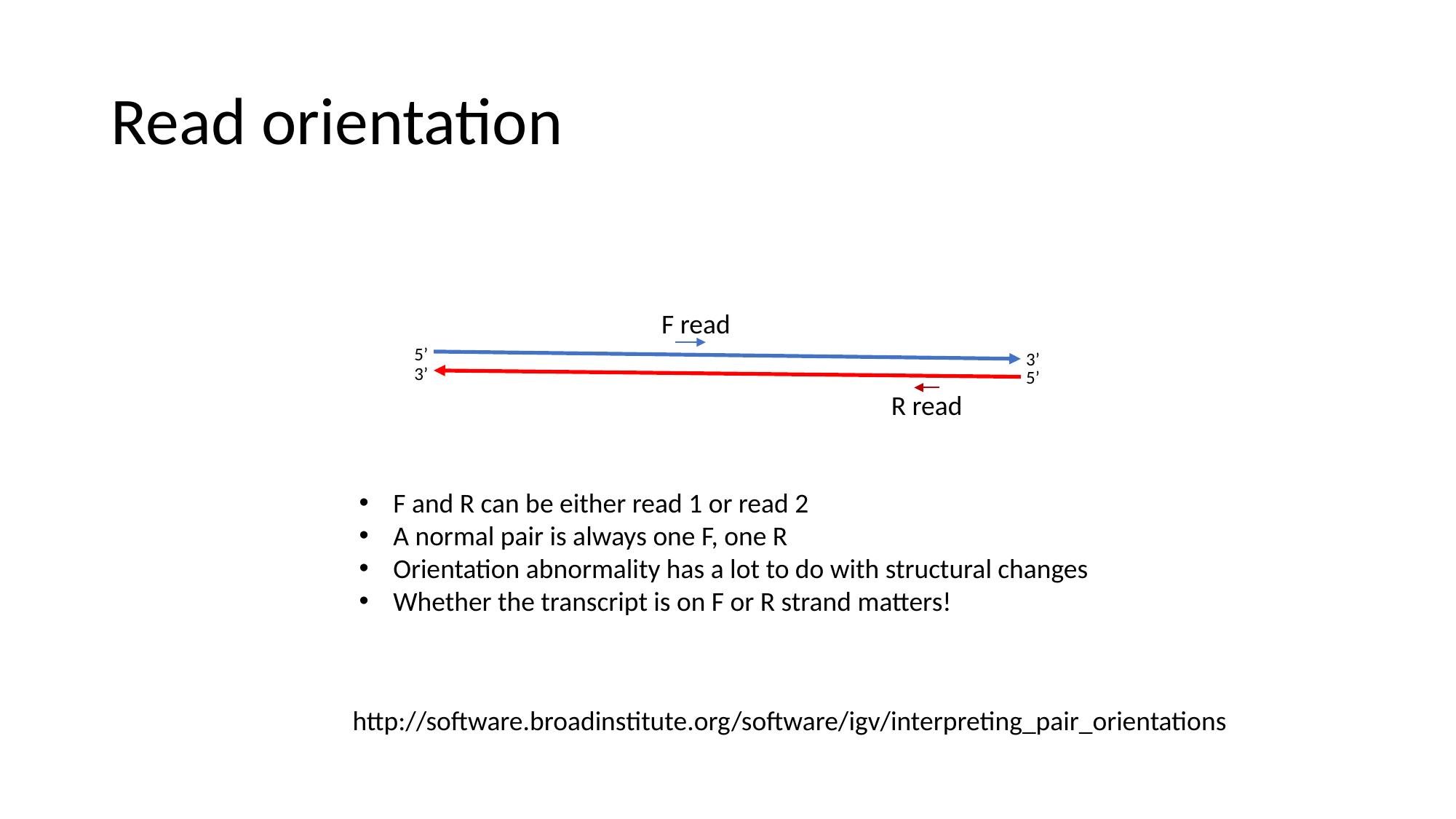

# Read orientation
F read
5’
3’
3’
5’
R read
F and R can be either read 1 or read 2
A normal pair is always one F, one R
Orientation abnormality has a lot to do with structural changes
Whether the transcript is on F or R strand matters!

http://software.broadinstitute.org/software/igv/interpreting_pair_orientations